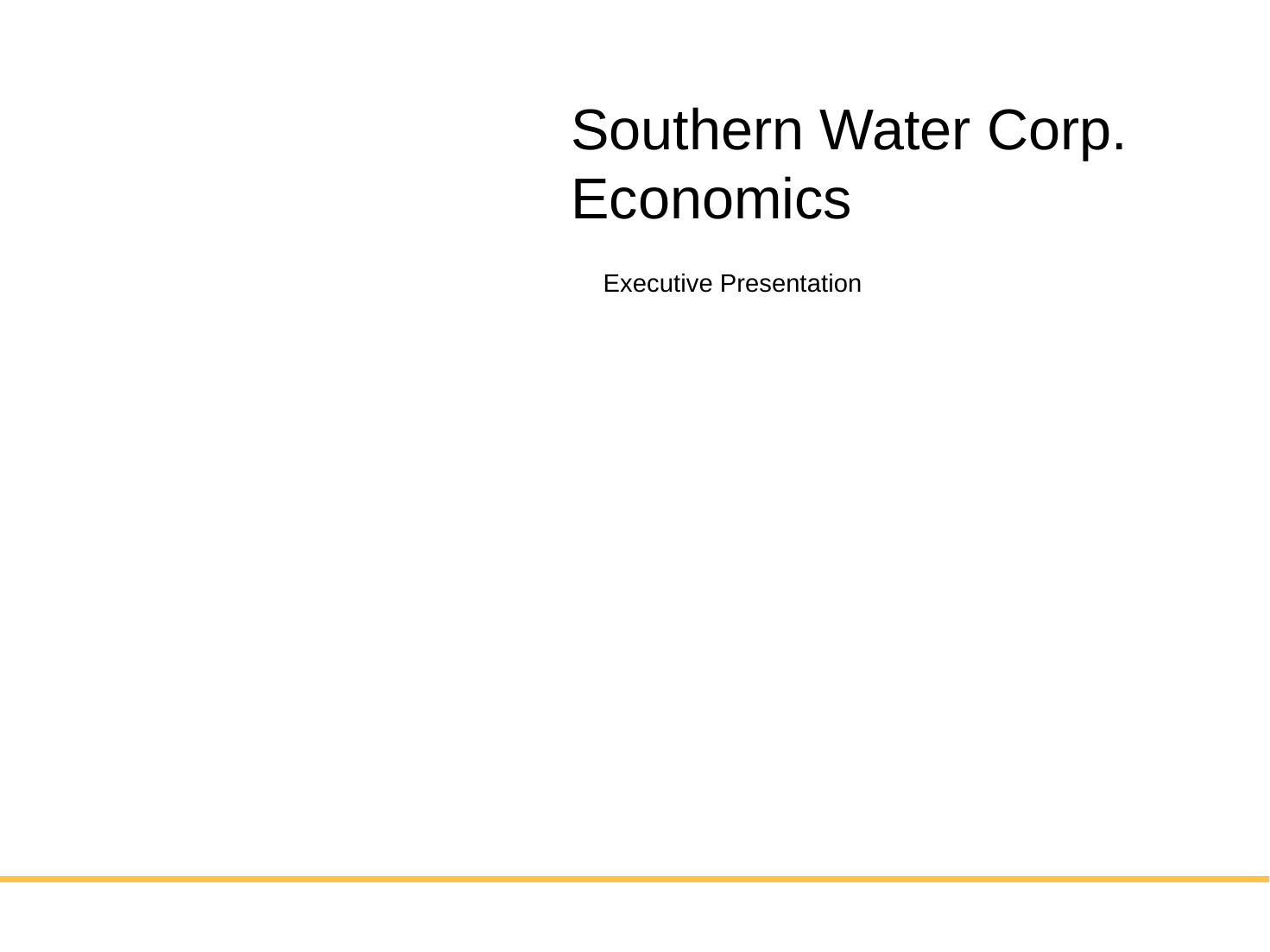

# Southern Water Corp. Economics
Executive Presentation